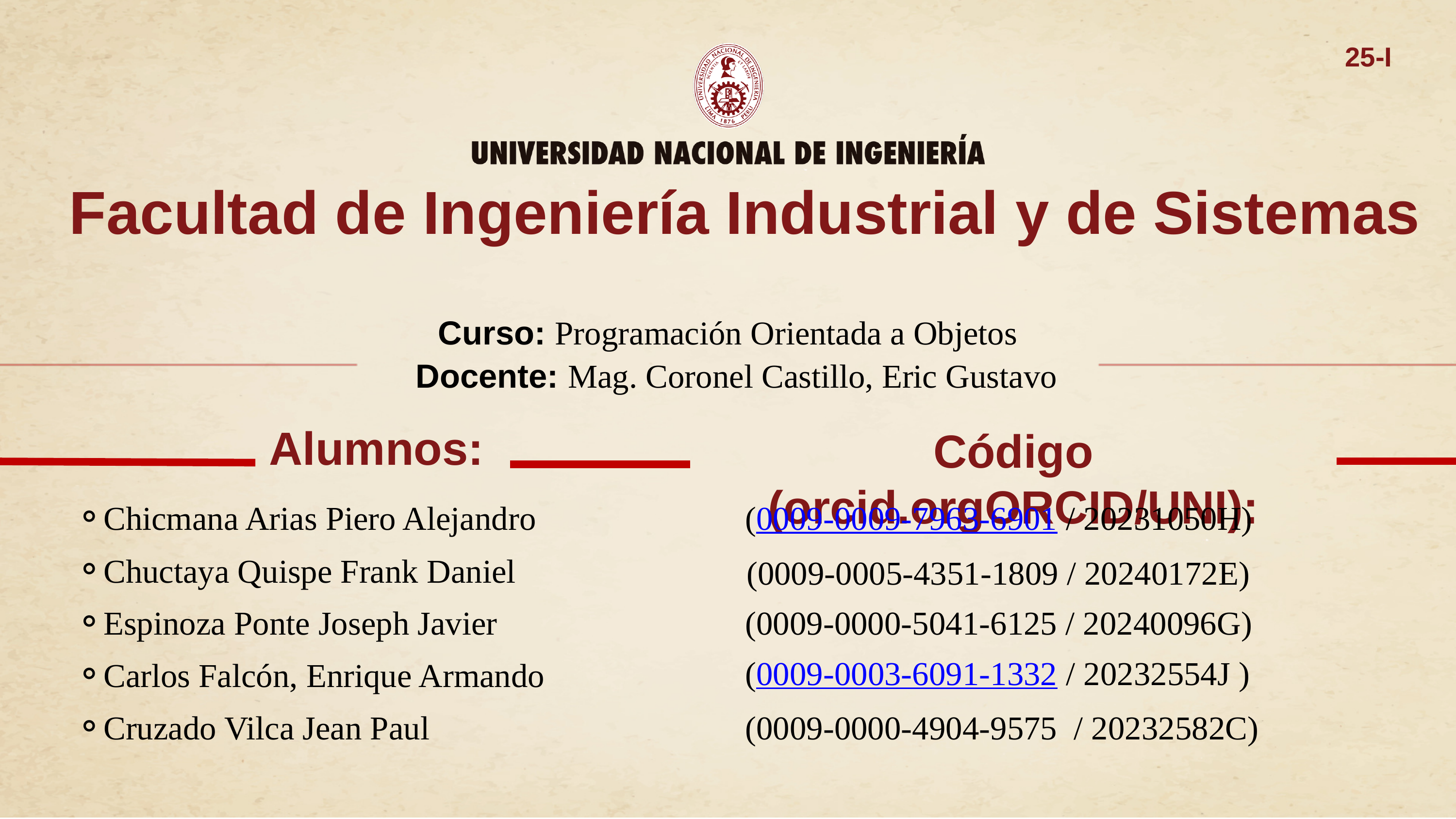

25-I
Facultad de Ingeniería Industrial y de Sistemas
Curso: Programación Orientada a Objetos
Docente: Mag. Coronel Castillo, Eric Gustavo

Alumnos:
Código (orcid.orgORCID/UNI):

(0009-0009-7963-6901 / 20231050H)
Chicmana Arias Piero Alejandro
Chuctaya Quispe Frank Daniel
Espinoza Ponte Joseph Javier
Carlos Falcón, Enrique Armando
Cruzado Vilca Jean Paul
(0009-0005-4351-1809 / 20240172E)
(0009-0000-5041-6125 / 20240096G)
(0009-0003-6091-1332 / 20232554J )
(0009-0000-4904-9575  / 20232582C)